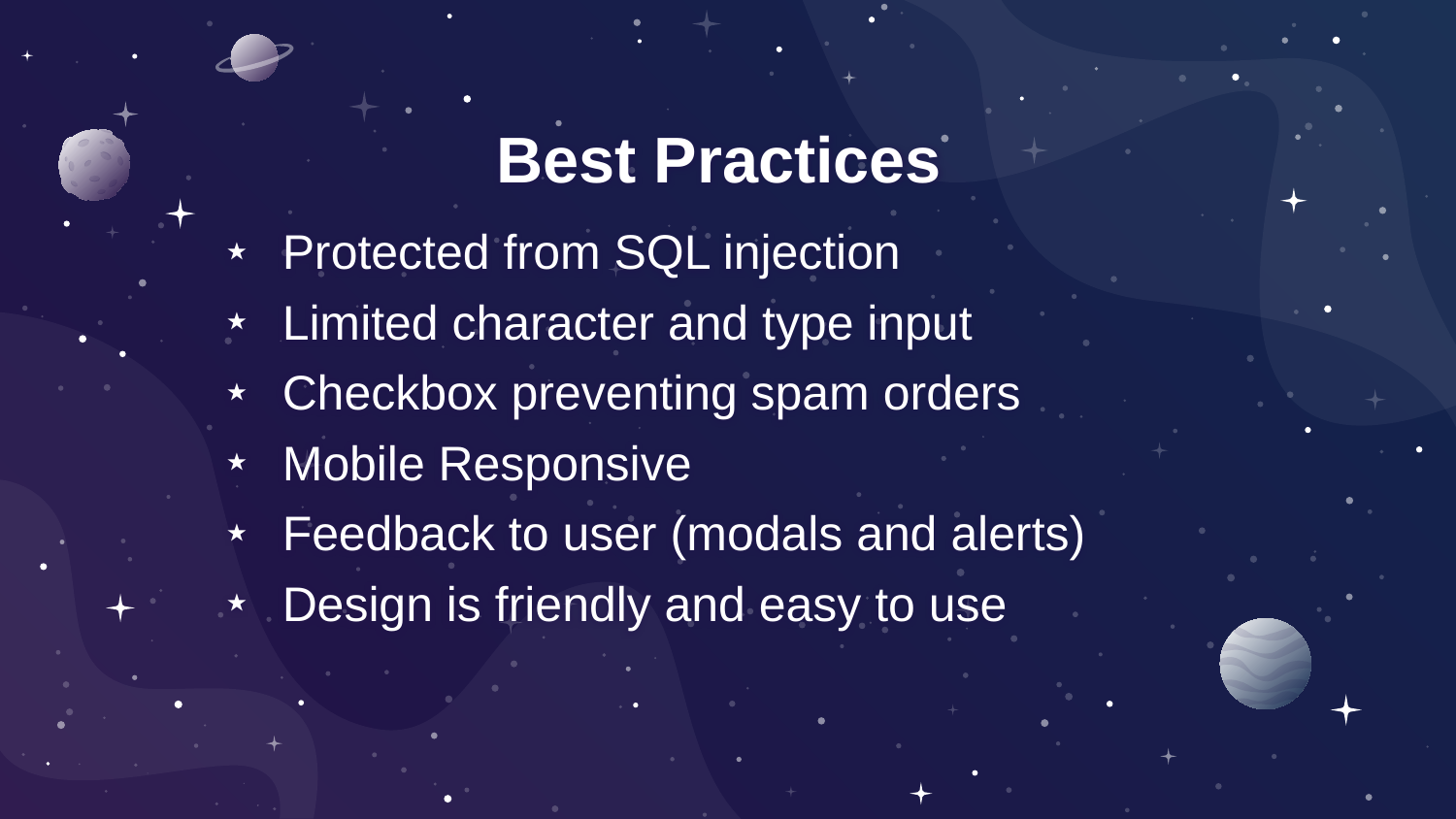

# Best Practices
Protected from SQL injection
Limited character and type input
Checkbox preventing spam orders
Mobile Responsive
Feedback to user (modals and alerts)
Design is friendly and easy to use